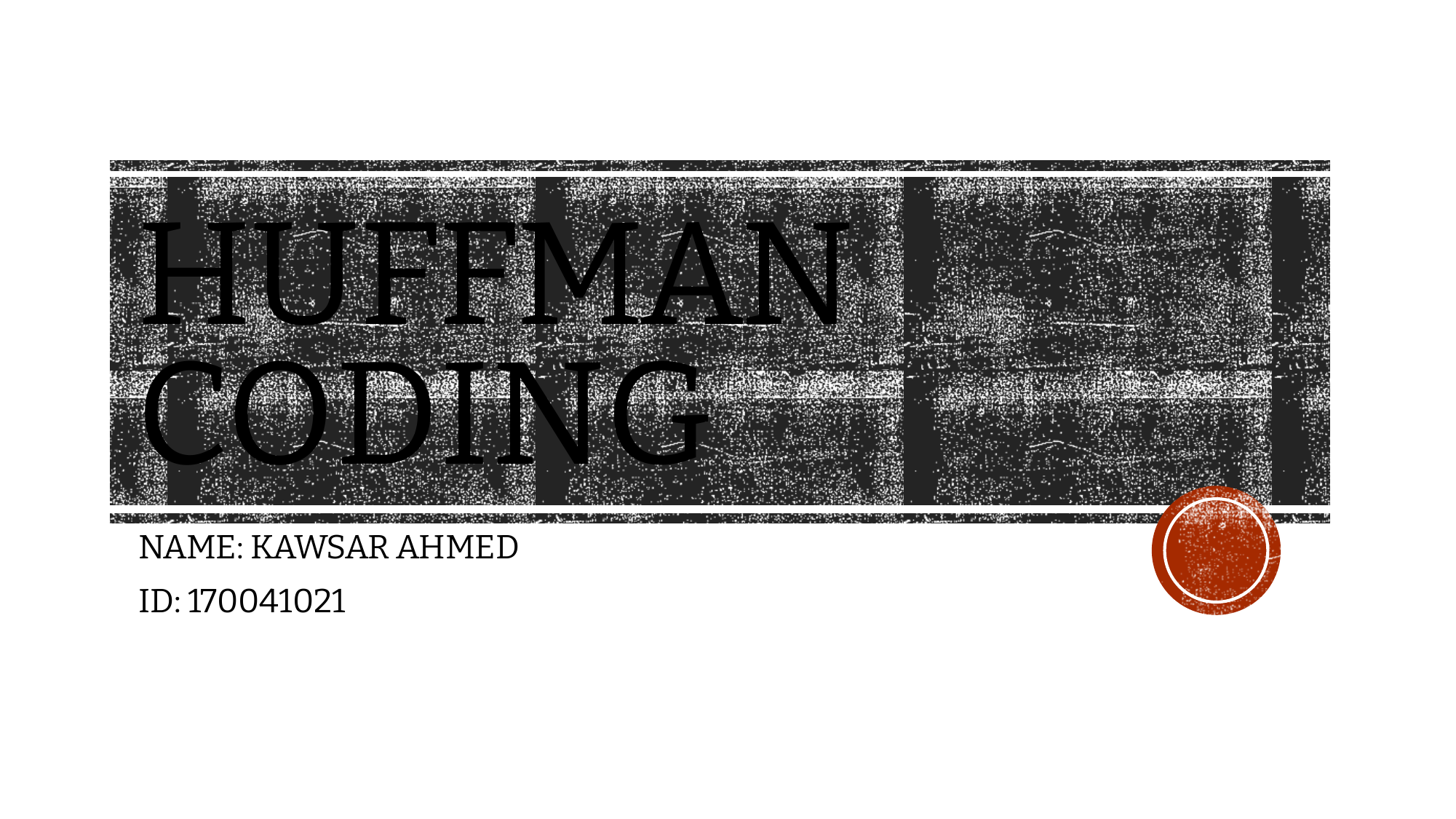

# HUFFMAN CODING
NAME: KAWSAR AHMED
ID: 170041021